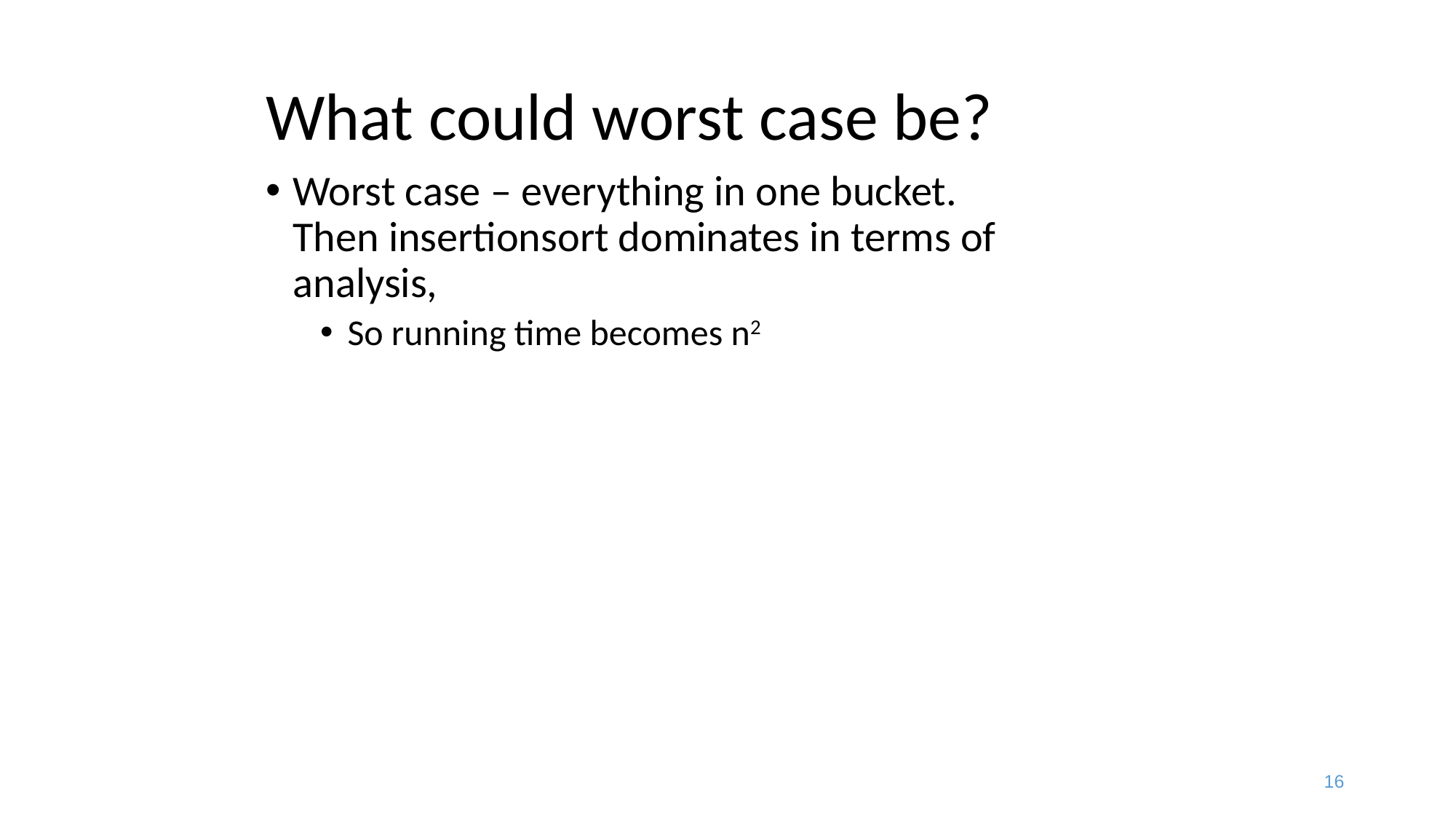

# What could worst case be?
Worst case – everything in one bucket.  Then insertionsort dominates in terms of analysis,
So running time becomes n2

16